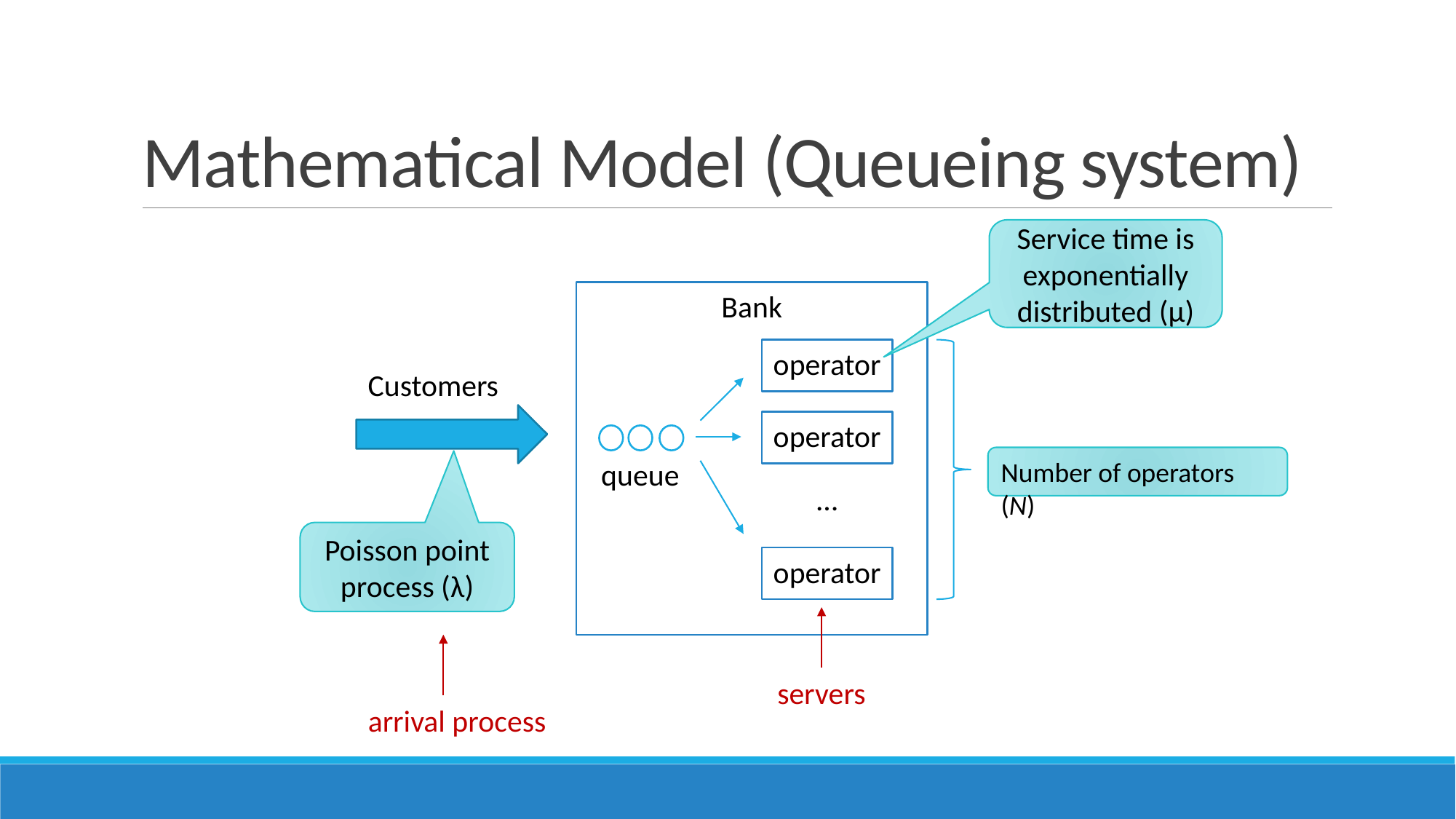

# Mathematical Model (Queueing system)
Service time is exponentially distributed (μ)
Bank
operator
Customers

operator

queue
…
operator

Number of operators (N)
Poisson point process (λ)
servers
arrival process